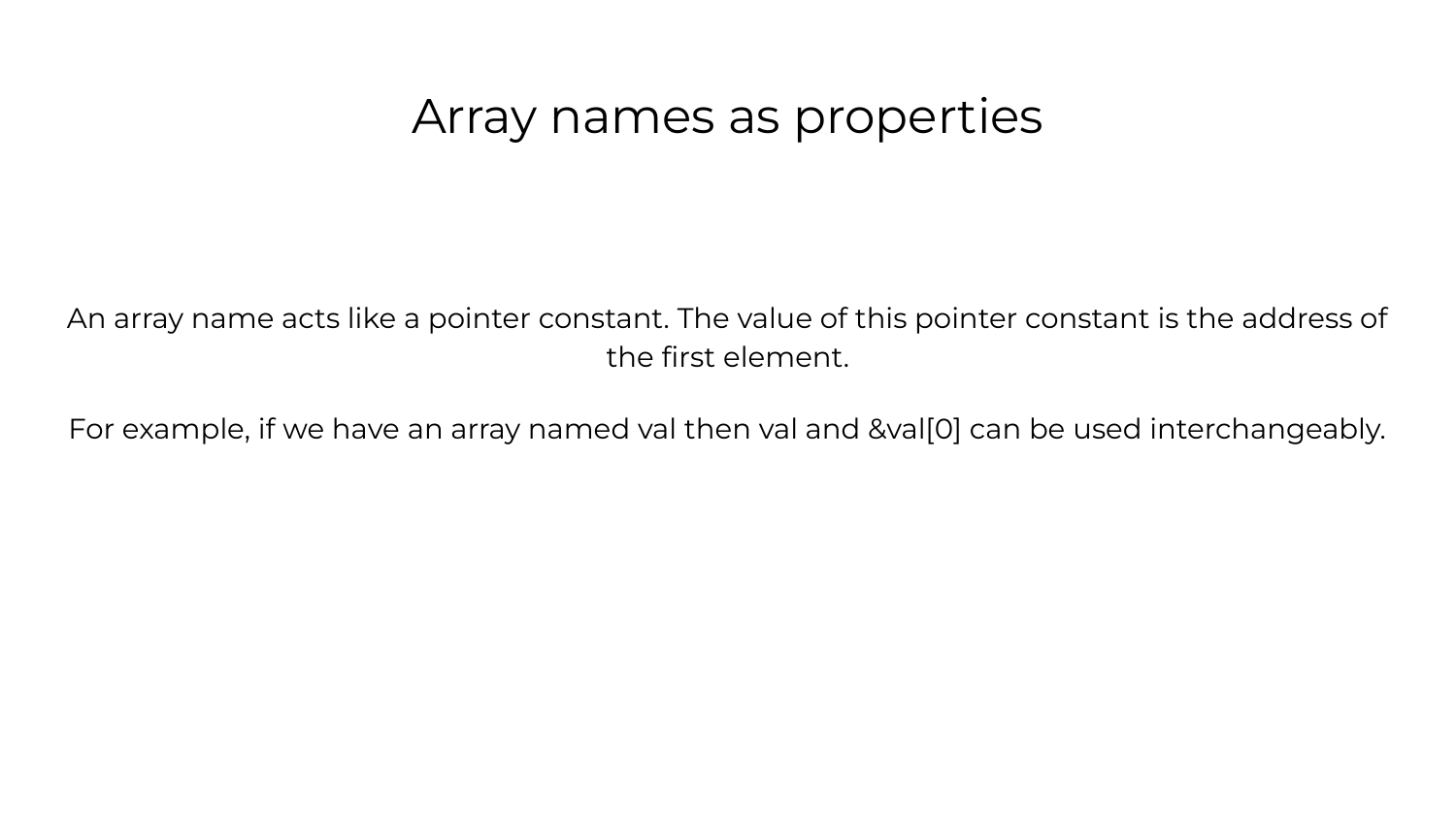

# Array names as properties
An array name acts like a pointer constant. The value of this pointer constant is the address of the first element.
For example, if we have an array named val then val and &val[0] can be used interchangeably.